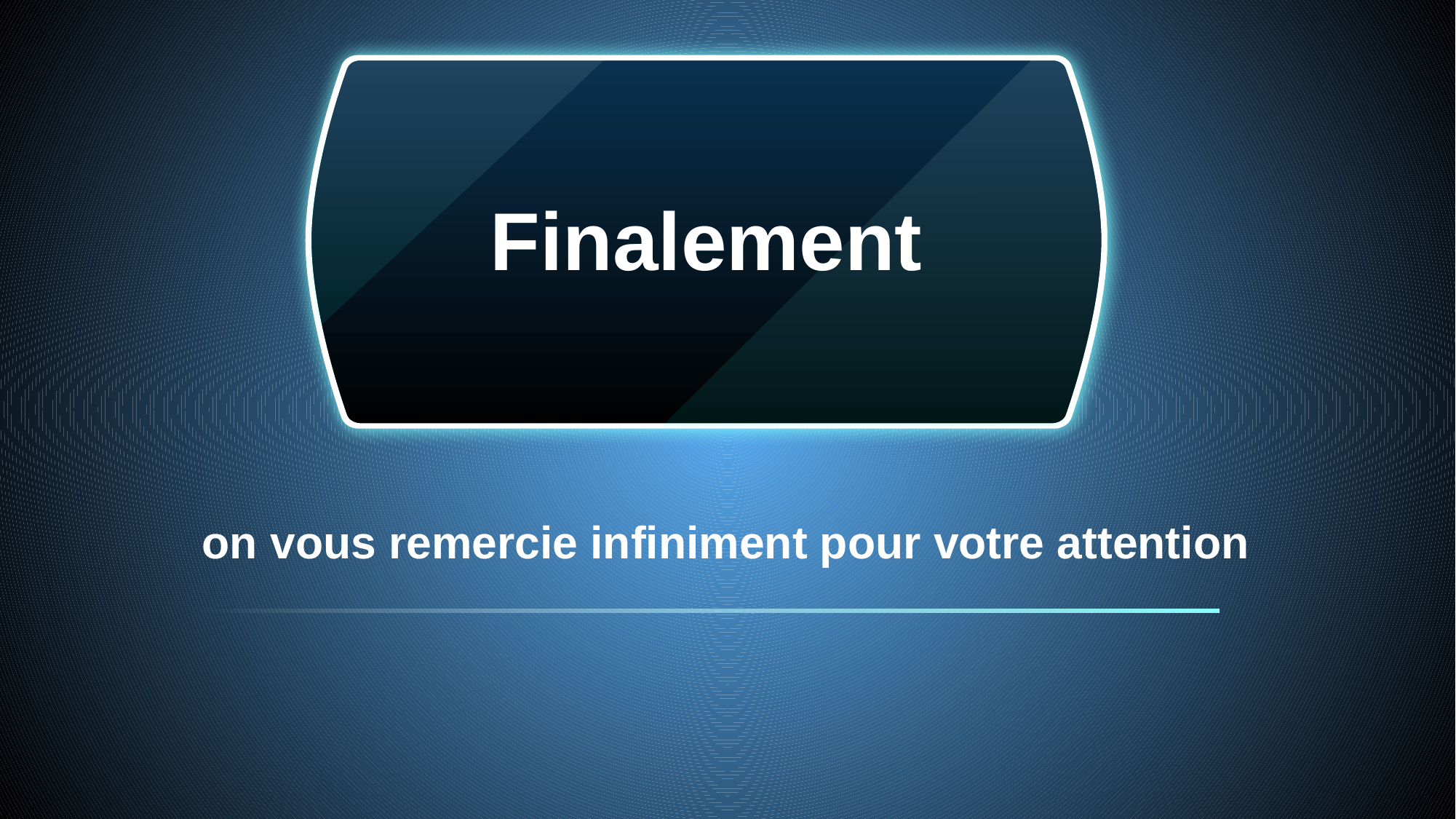

Finalement
# on vous remercie infiniment pour votre attention